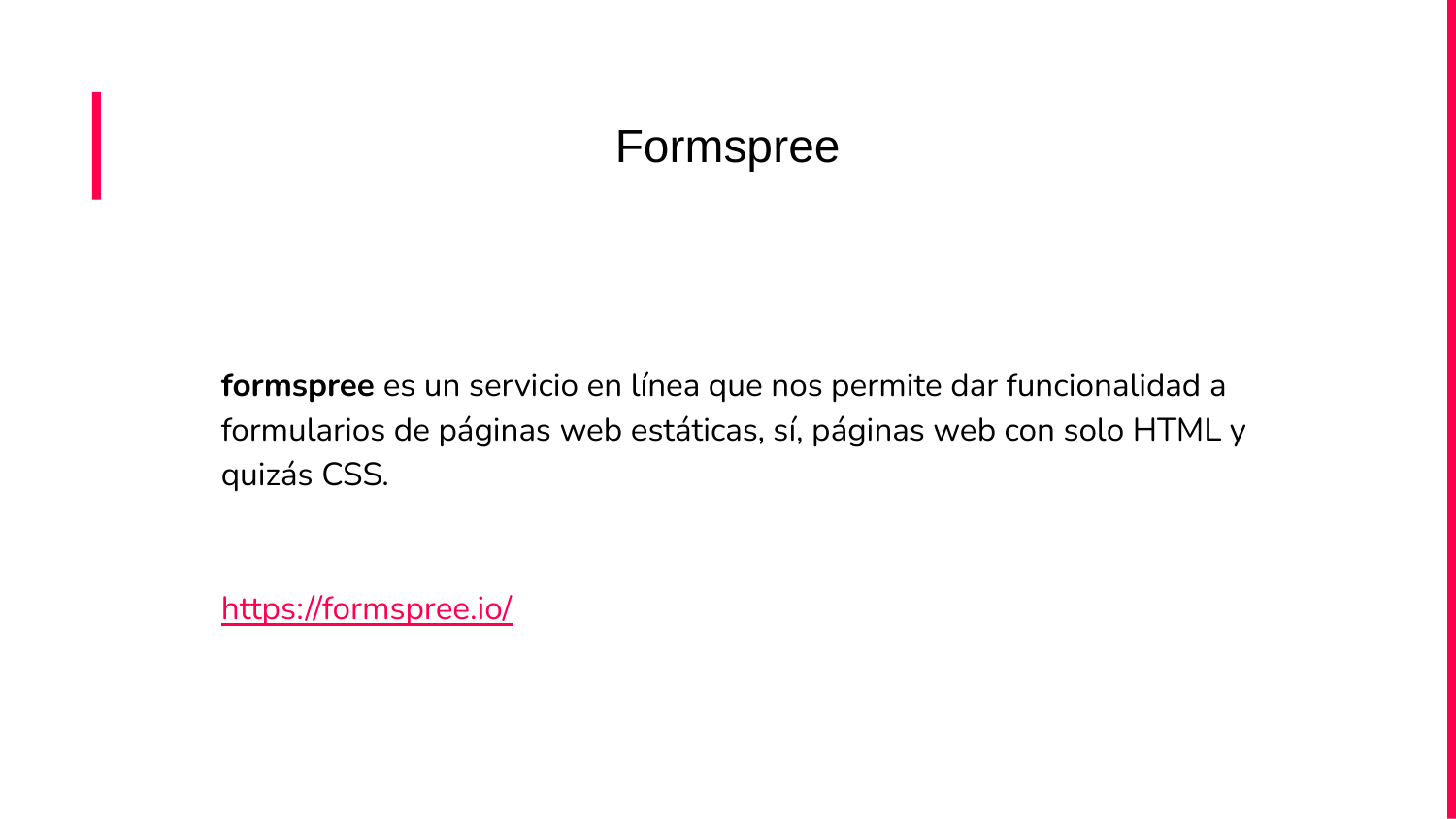

Formspree
formspree es un servicio en línea que nos permite dar funcionalidad a formularios de páginas web estáticas, sí, páginas web con solo HTML y quizás CSS.

https://formspree.io/